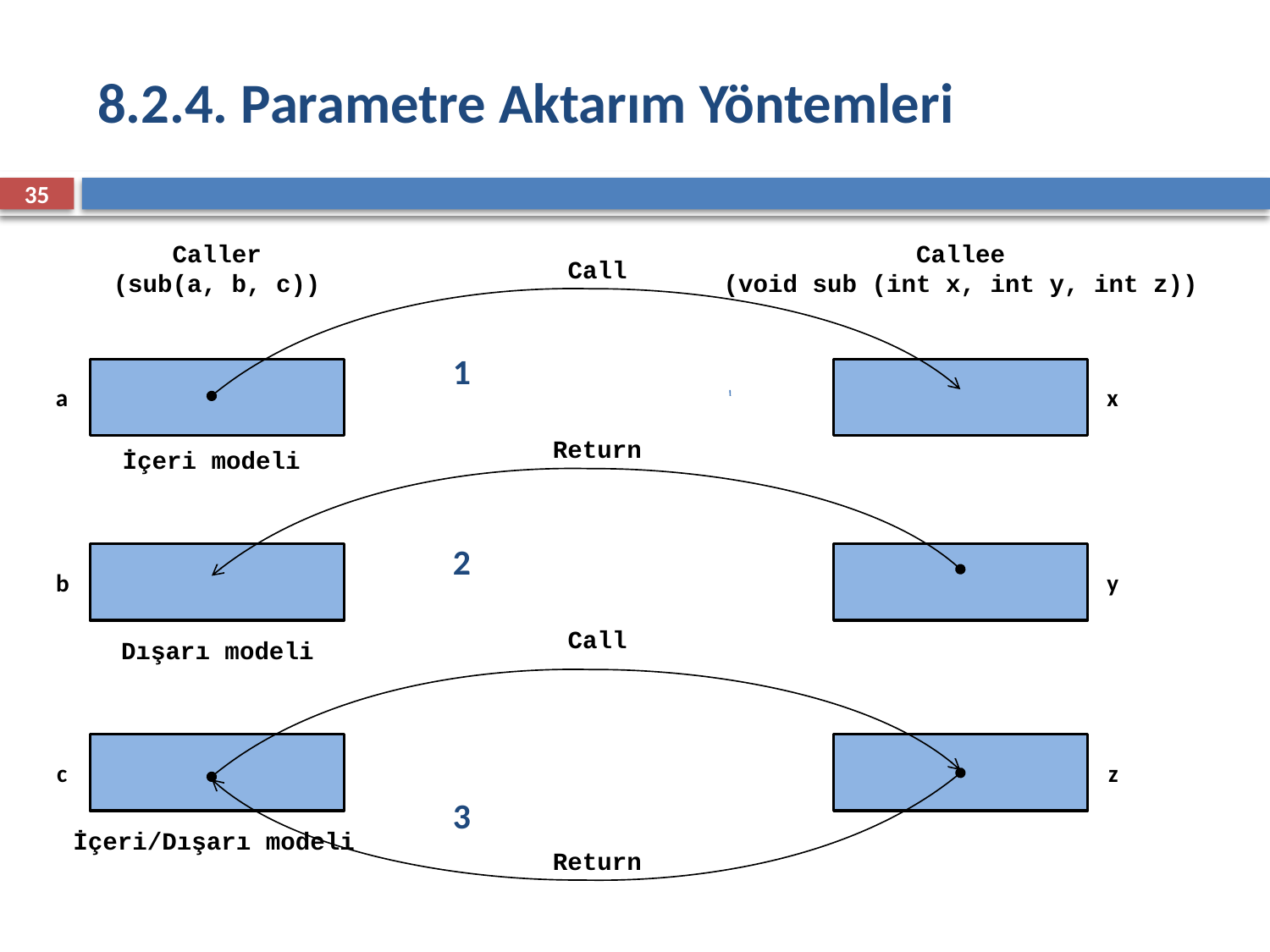

# 8.2.4. Parametre Aktarım Yöntemleri
35
Caller
(sub(a, b, c))
Callee
(void sub (int x, int y, int z))
Call

1

a
x
Return
İçeri modeli

2

b
y
Call
Dışarı modeli

c
z

3
İçeri/Dışarı modeli
Return